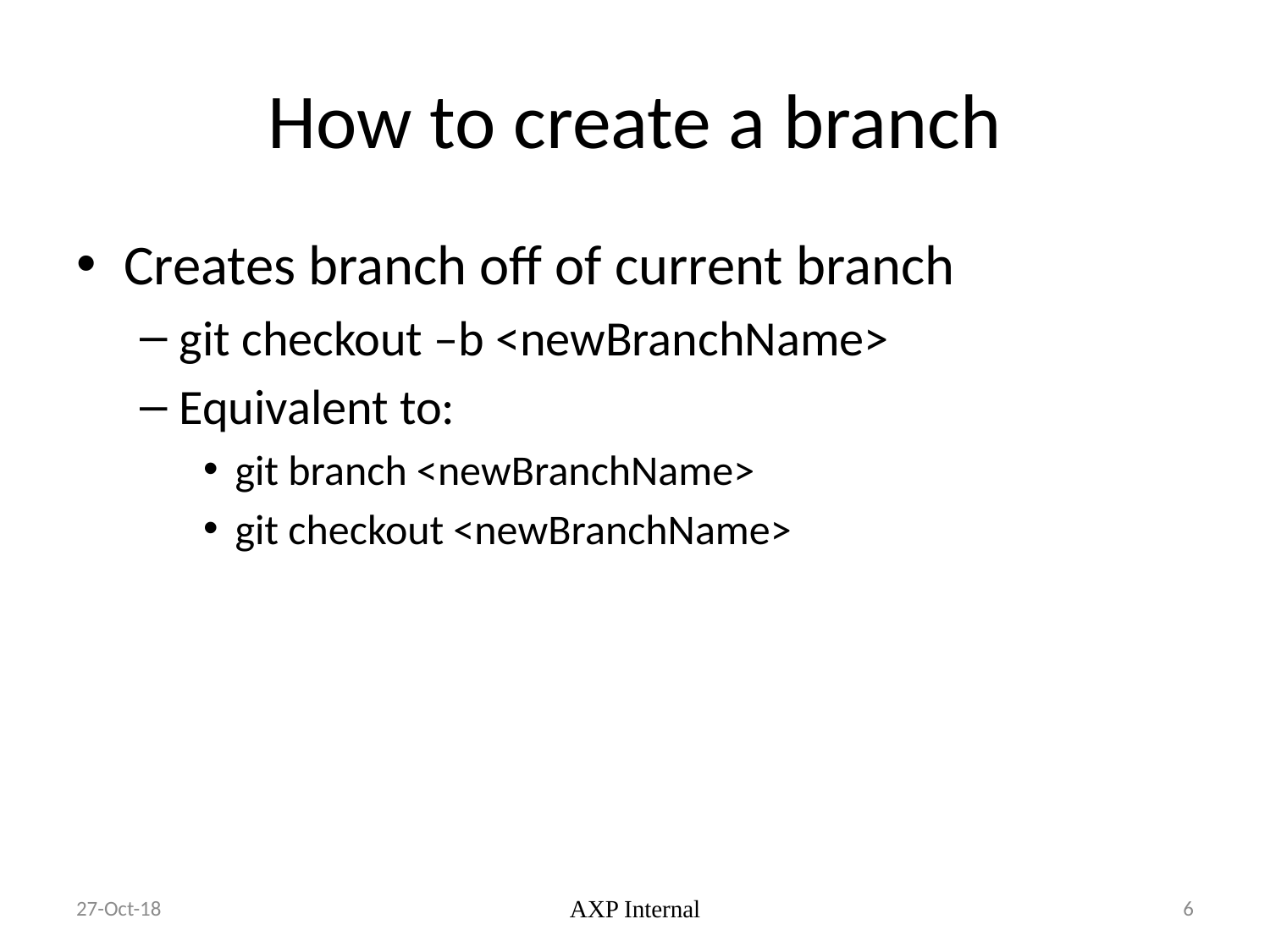

# How to create a branch
Creates branch off of current branch
git checkout –b <newBranchName>
Equivalent to:
git branch <newBranchName>
git checkout <newBranchName>
27-Oct-18
AXP Internal
6